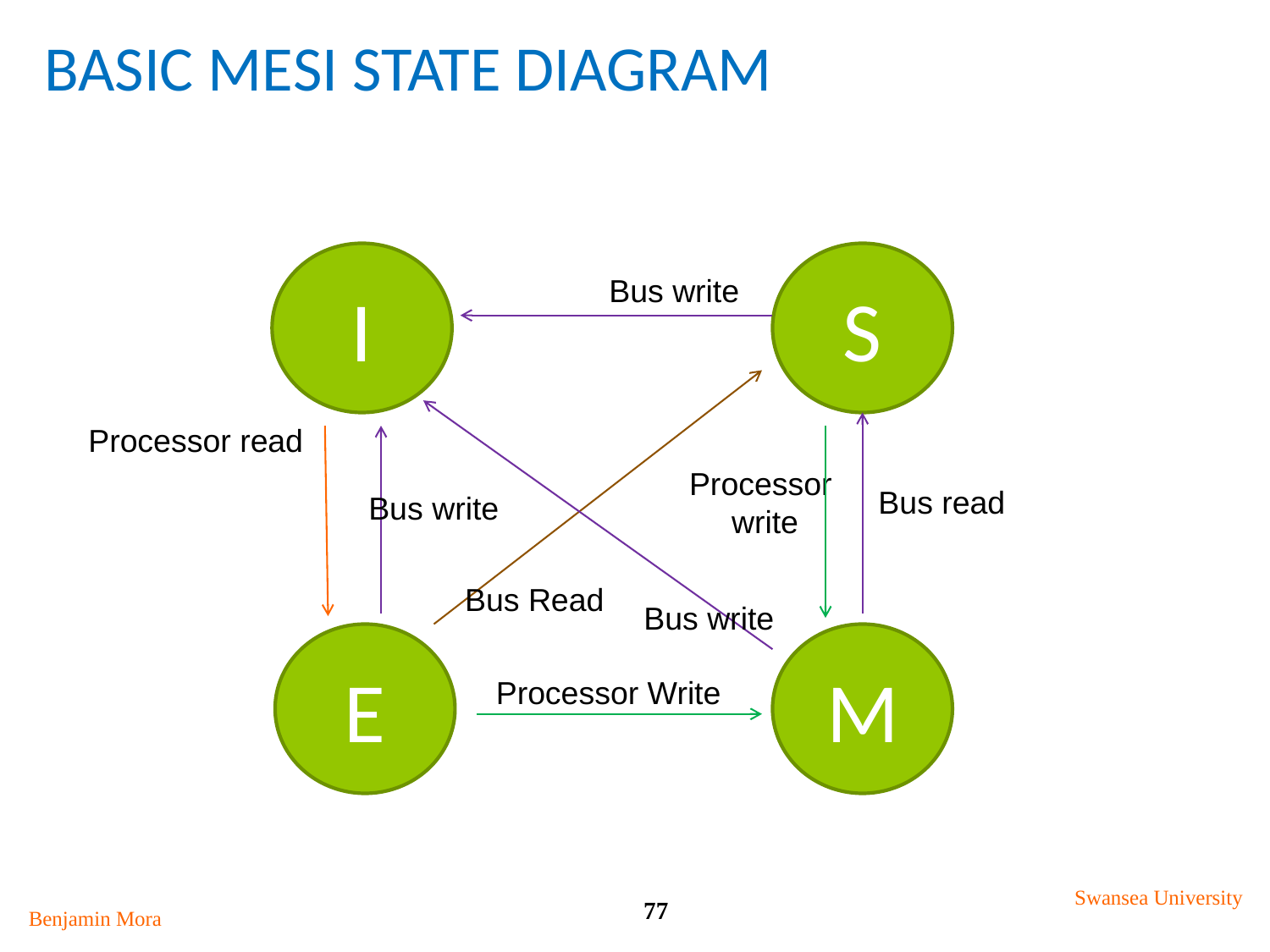

# Basic MESI State Diagram

I
S
Bus write
Processor read
Processor
write
Bus read
Bus write
Bus Read
Bus write
E
M
Processor Write
Swansea University
77
Benjamin Mora